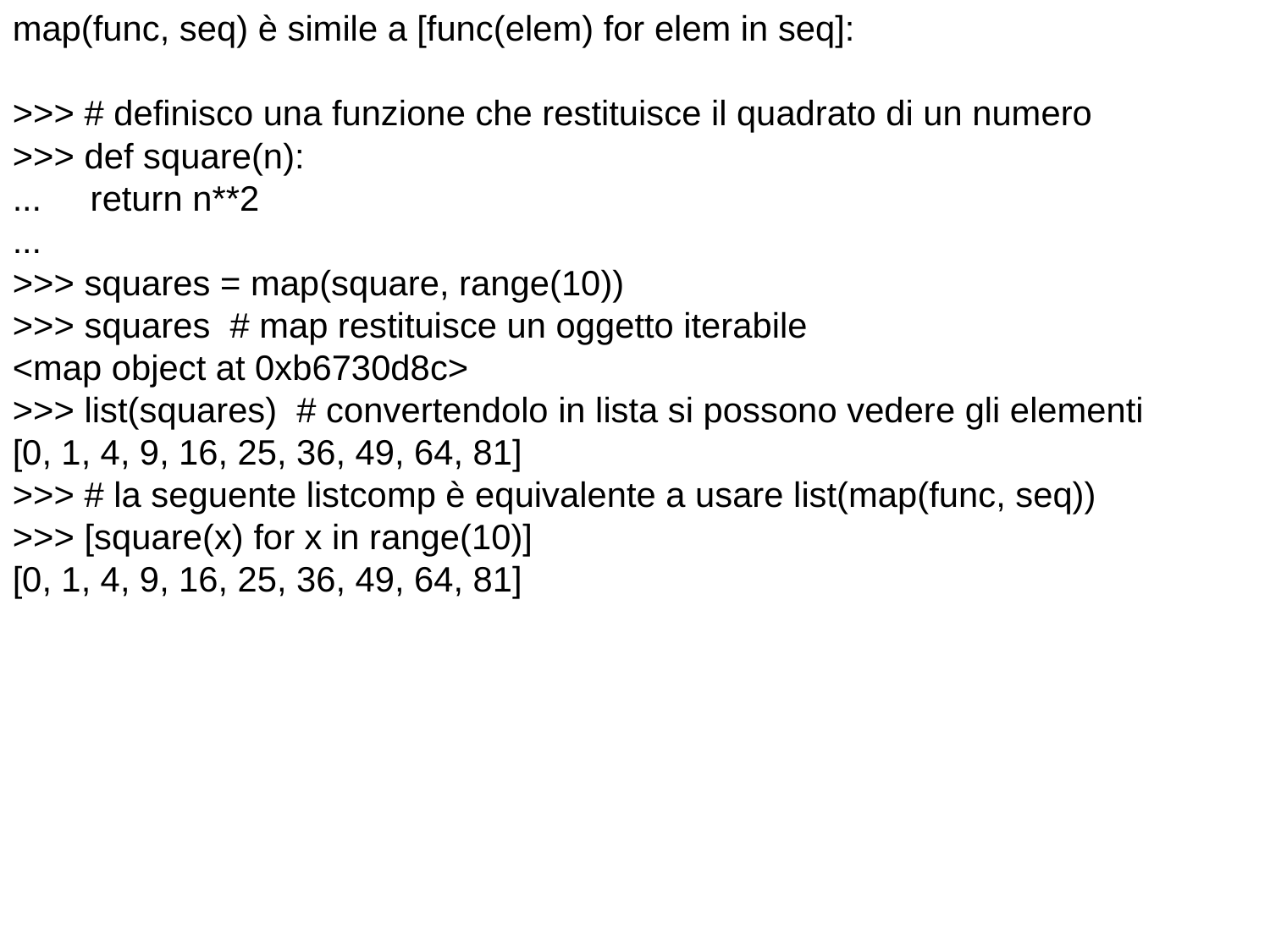

map(func, seq) è simile a [func(elem) for elem in seq]:

>>> # definisco una funzione che restituisce il quadrato di un numero
>>> def square(n):
...     return n**2
...
>>> squares = map(square, range(10))
>>> squares  # map restituisce un oggetto iterabile
<map object at 0xb6730d8c>
>>> list(squares)  # convertendolo in lista si possono vedere gli elementi
[0, 1, 4, 9, 16, 25, 36, 49, 64, 81]
>>> # la seguente listcomp è equivalente a usare list(map(func, seq))
>>> [square(x) for x in range(10)]
[0, 1, 4, 9, 16, 25, 36, 49, 64, 81]